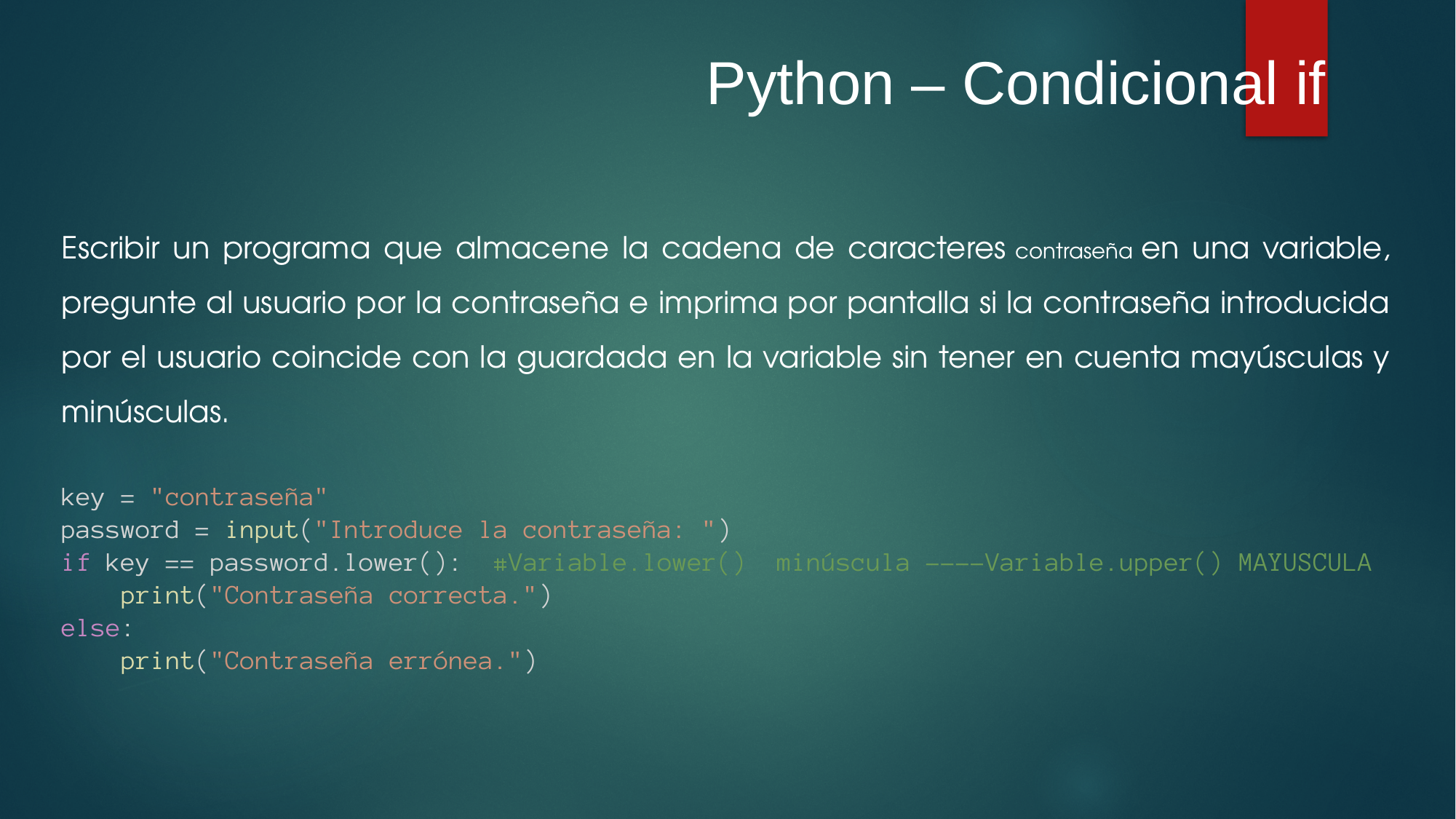

Python – Condicional if
Escribir un programa que almacene la cadena de caracteres contraseña en una variable, pregunte al usuario por la contraseña e imprima por pantalla si la contraseña introducida por el usuario coincide con la guardada en la variable sin tener en cuenta mayúsculas y minúsculas.
key = "contraseña"
password = input("Introduce la contraseña: ")
if key == password.lower():  #Variable.lower()  minúscula ----Variable.upper() MAYUSCULA
    print("Contraseña correcta.")
else:
    print("Contraseña errónea.")